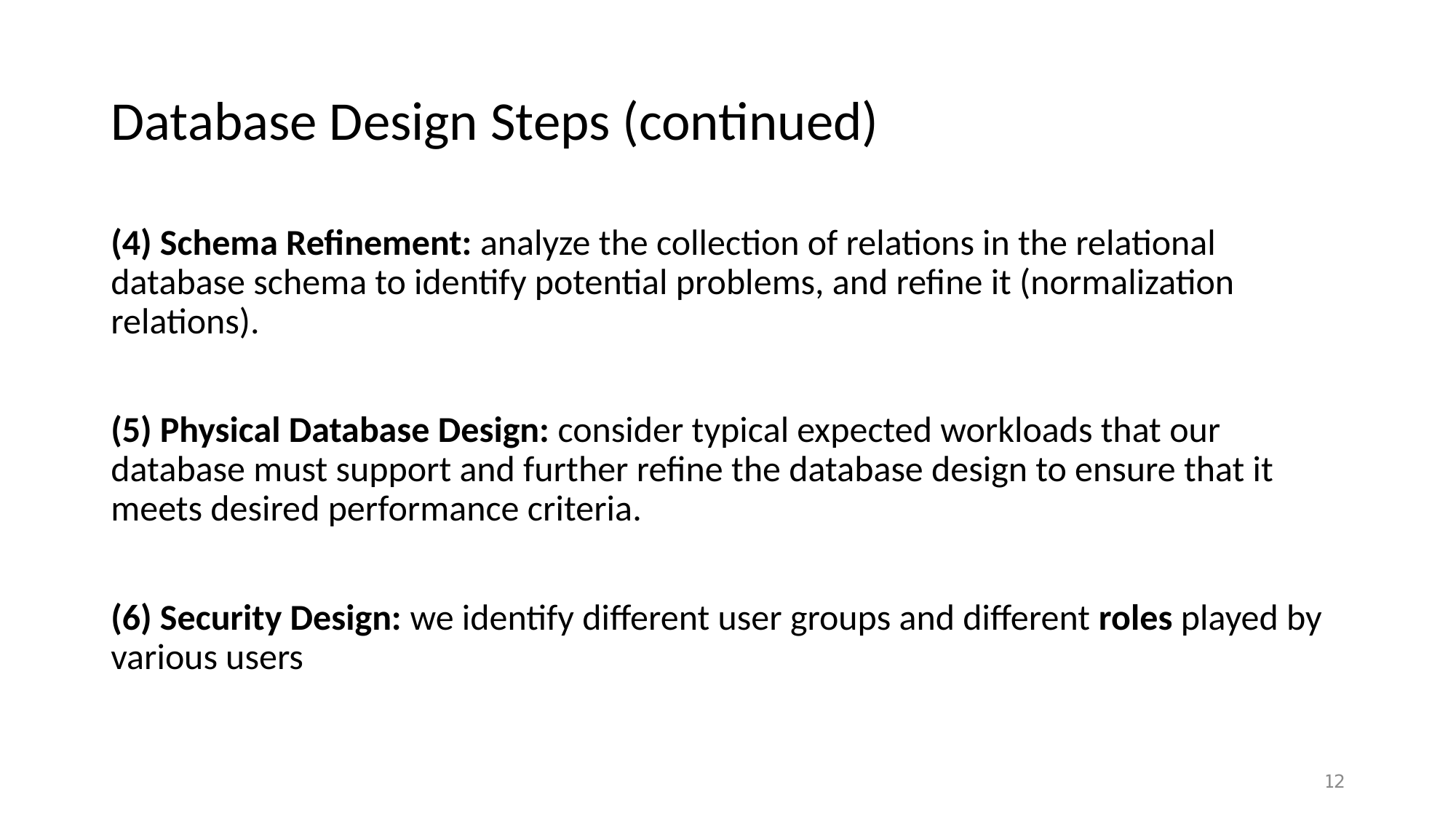

# Database Design Steps (continued)
(4) Schema Refinement: analyze the collection of relations in the relational database schema to identify potential problems, and refine it (normalization relations).

(5) Physical Database Design: consider typical expected workloads that our database must support and further refine the database design to ensure that it meets desired performance criteria.

(6) Security Design: we identify different user groups and different roles played by various users
12